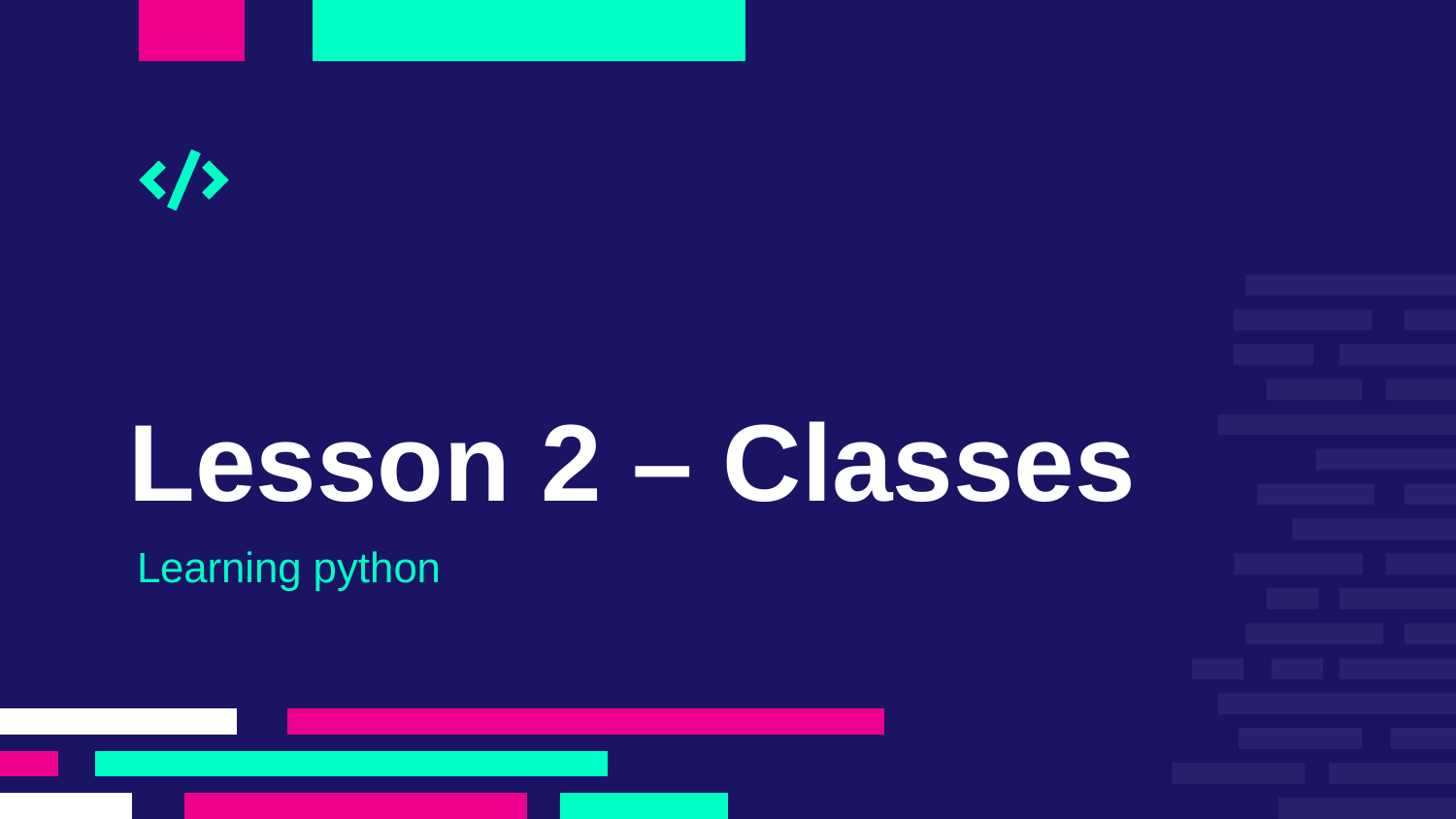

# Lesson 2 – Classes
Learning python